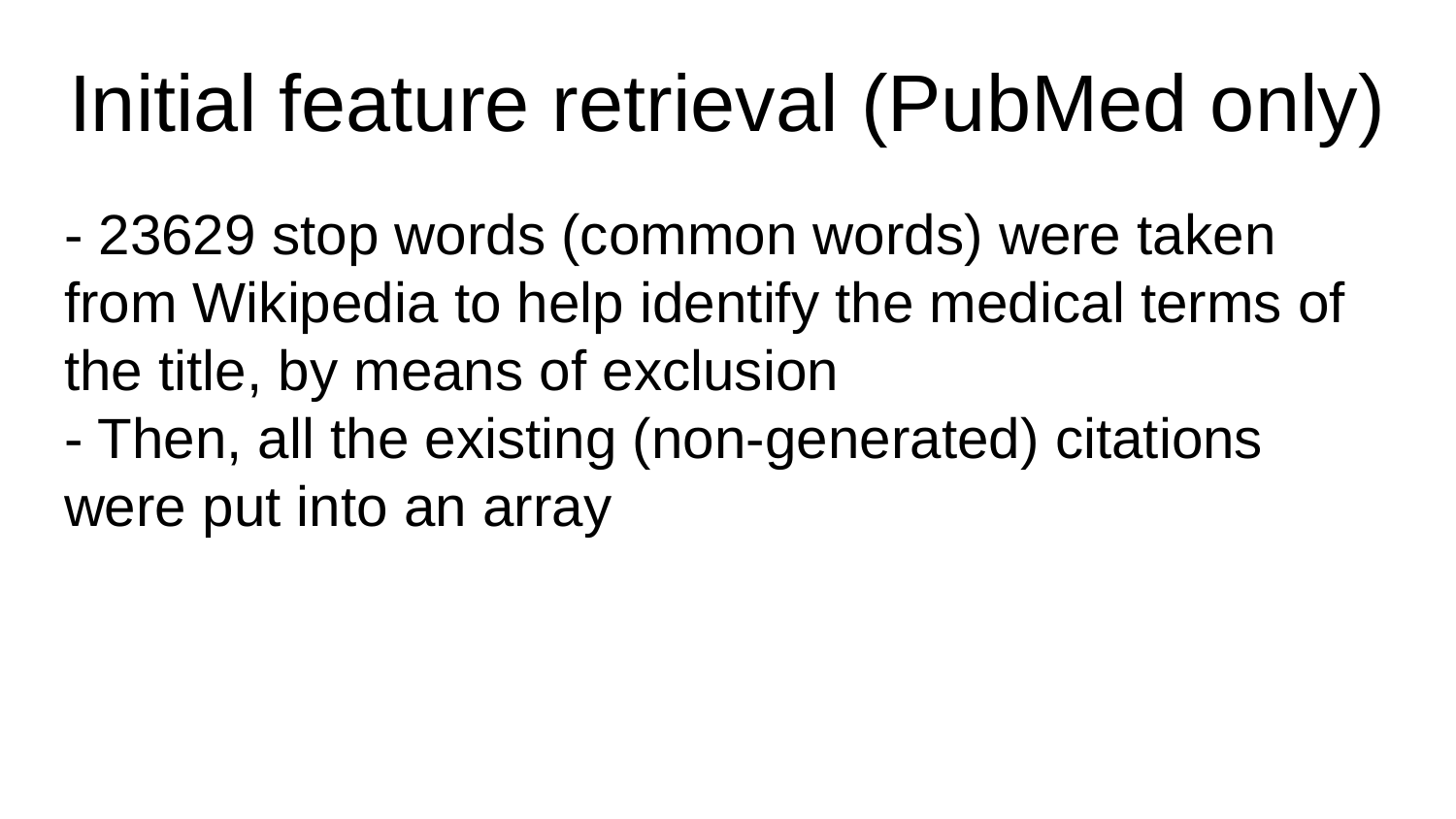

# Initial feature retrieval (PubMed only)
- 23629 stop words (common words) were taken from Wikipedia to help identify the medical terms of the title, by means of exclusion
- Then, all the existing (non-generated) citations were put into an array